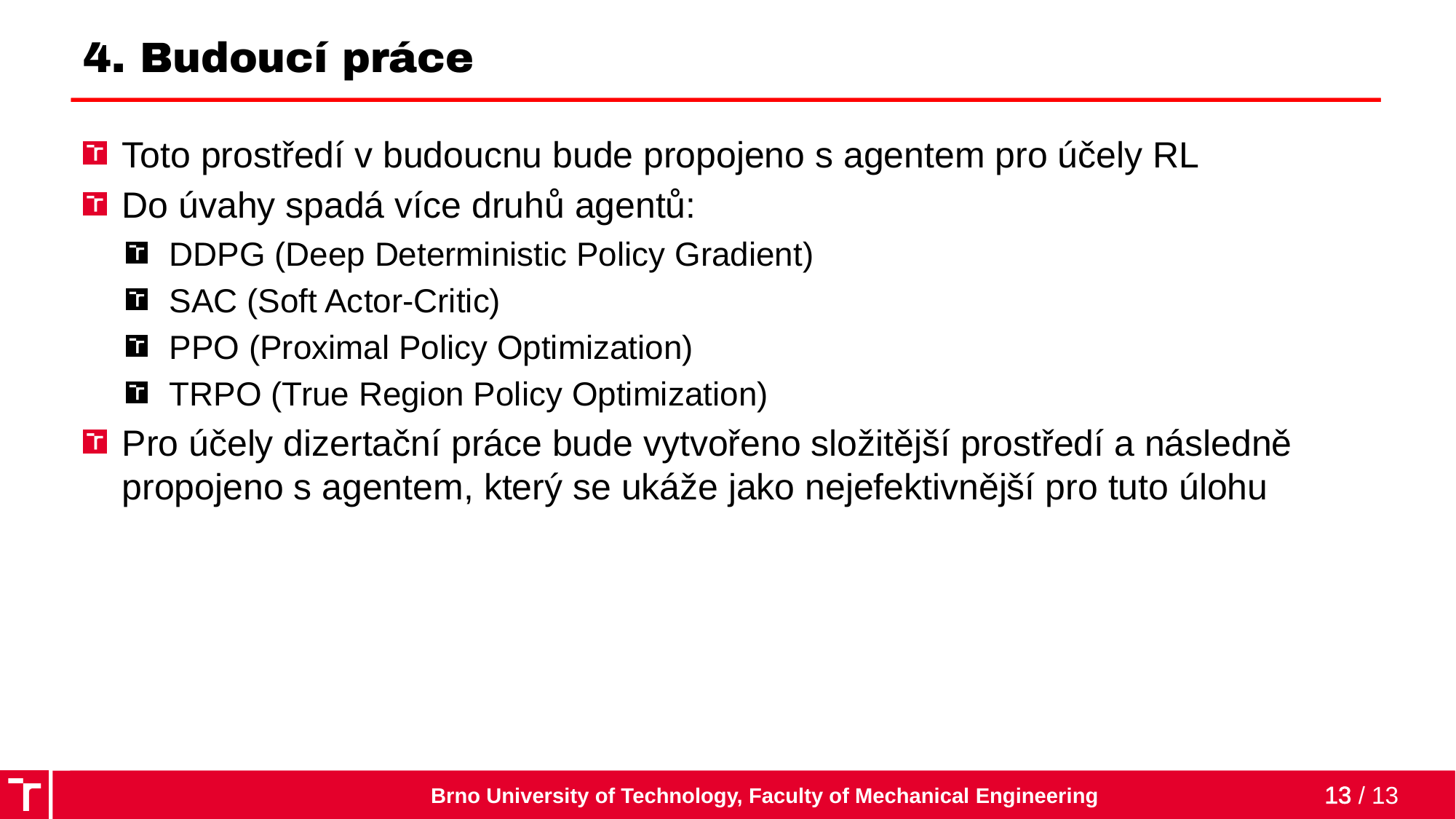

# 4. Budoucí práce
Toto prostředí v budoucnu bude propojeno s agentem pro účely RL
Do úvahy spadá více druhů agentů:
DDPG (Deep Deterministic Policy Gradient)
SAC (Soft Actor-Critic)
PPO (Proximal Policy Optimization)
TRPO (True Region Policy Optimization)
Pro účely dizertační práce bude vytvořeno složitější prostředí a následně propojeno s agentem, který se ukáže jako nejefektivnější pro tuto úlohu